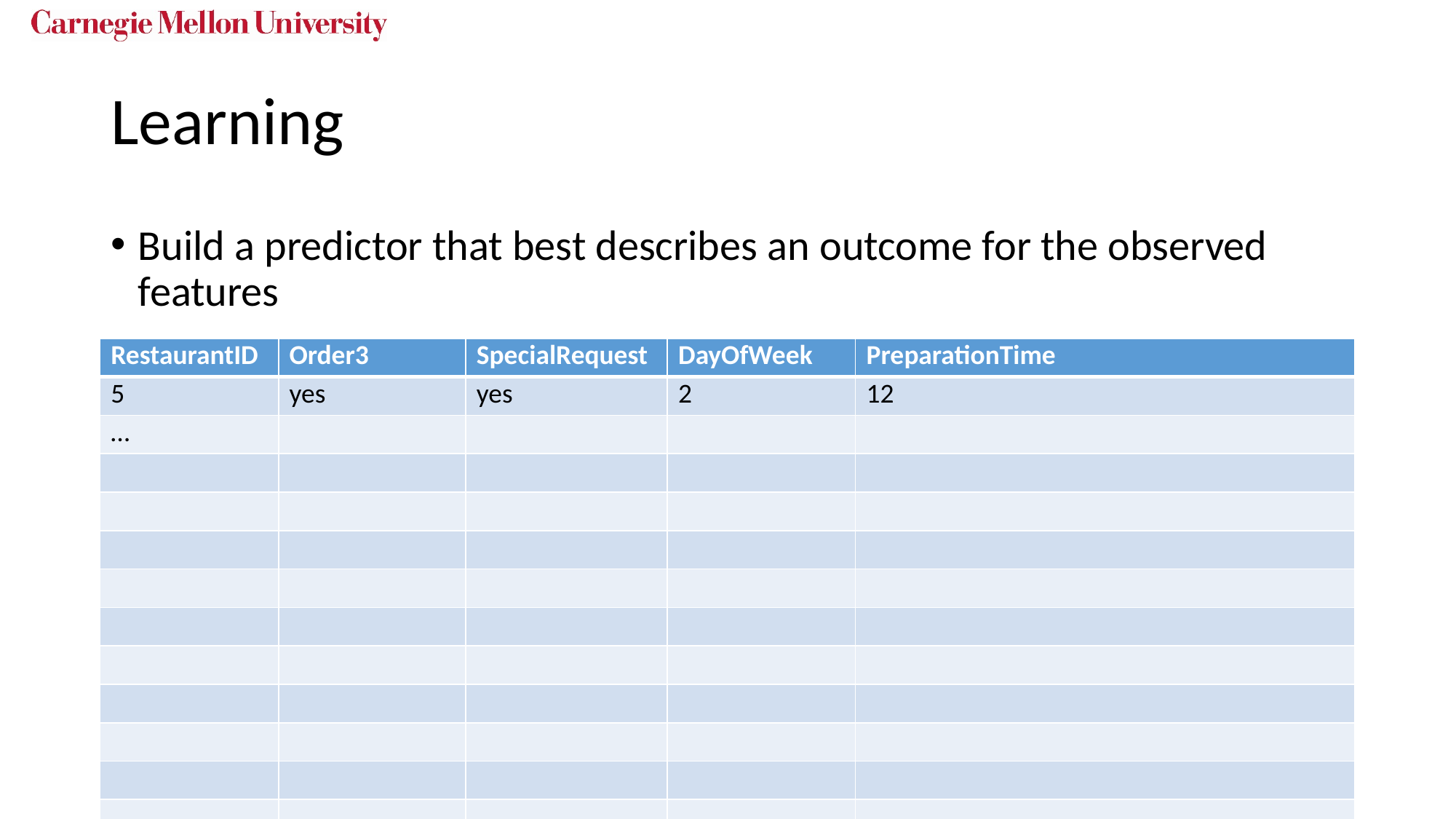

# Learning
Build a predictor that best describes an outcome for the observed features
| RestaurantID | Order3 | SpecialRequest | DayOfWeek | PreparationTime |
| --- | --- | --- | --- | --- |
| 5 | yes | yes | 2 | 12 |
| … |  |  |  |  |
|  |  |  |  |  |
|  |  |  |  |  |
|  |  |  |  |  |
|  |  |  |  |  |
|  |  |  |  |  |
|  |  |  |  |  |
|  |  |  |  |  |
|  |  |  |  |  |
|  |  |  |  |  |
|  |  |  |  |  |
|  |  |  |  |  |
|  |  |  |  |  |
17